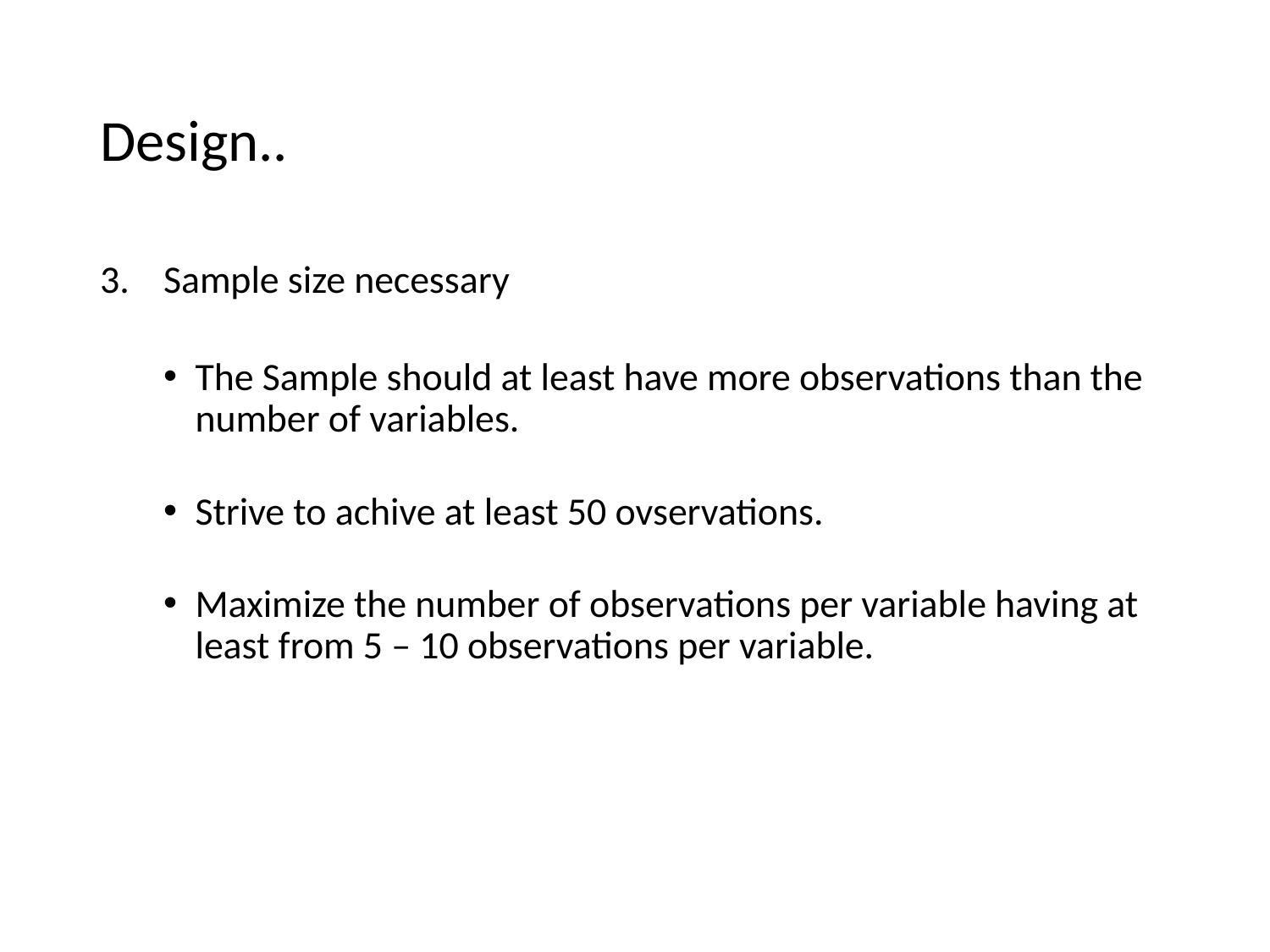

# Design..
Sample size necessary
The Sample should at least have more observations than the number of variables.
Strive to achive at least 50 ovservations.
Maximize the number of observations per variable having at least from 5 – 10 observations per variable.